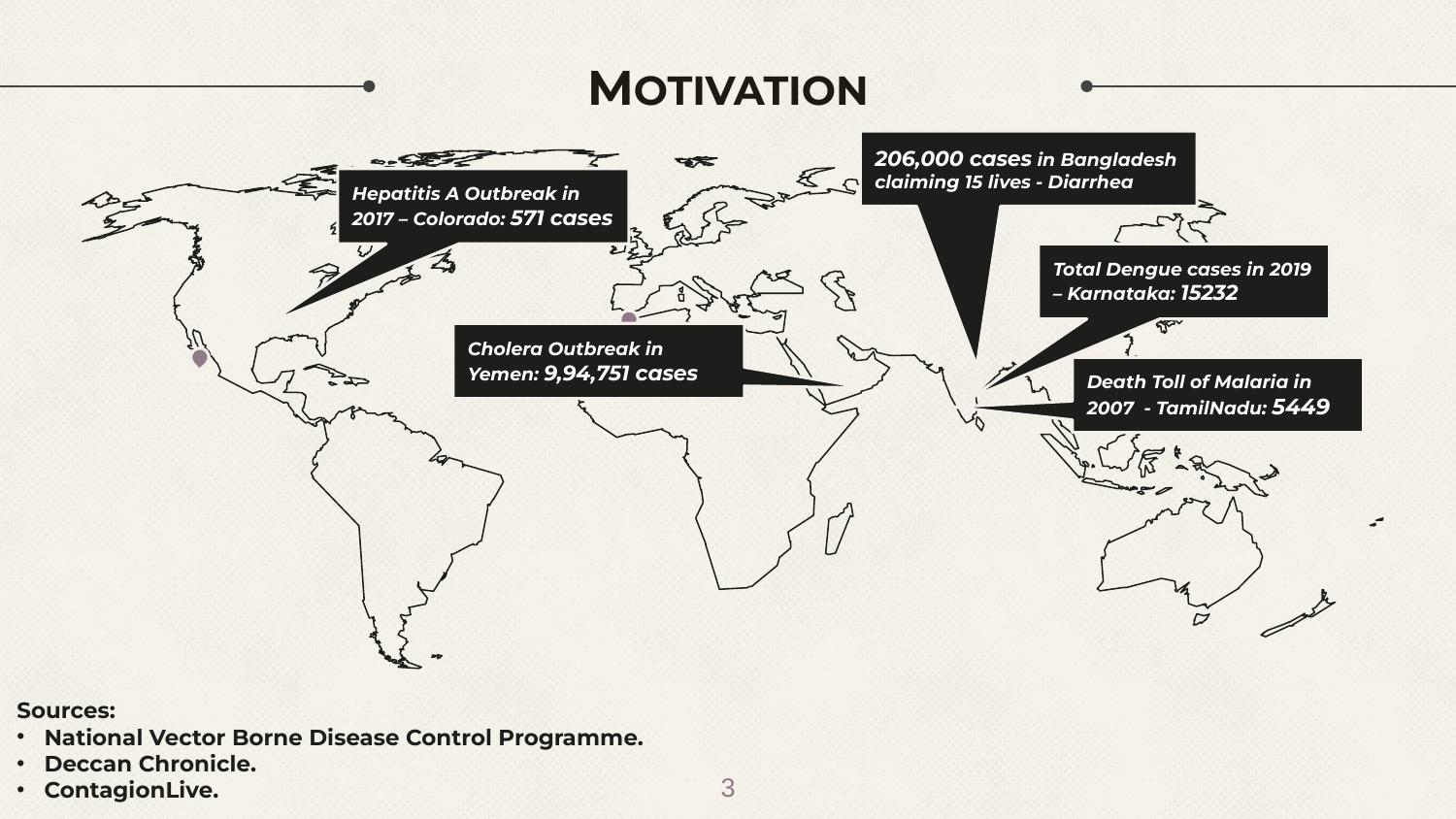

# MOTIVATION
206,000 cases in Bangladesh claiming 15 lives - Diarrhea

Hepatitis A Outbreak in 2017 – Colorado: 571 cases
Total Dengue cases in 2019 – Karnataka: 15232

Cholera Outbreak in Yemen: 9,94,751 cases

Death Toll of Malaria in 2007  - TamilNadu: 5449

Sources:
National Vector Borne Disease Control Programme.
Deccan Chronicle.
ContagionLive.

3